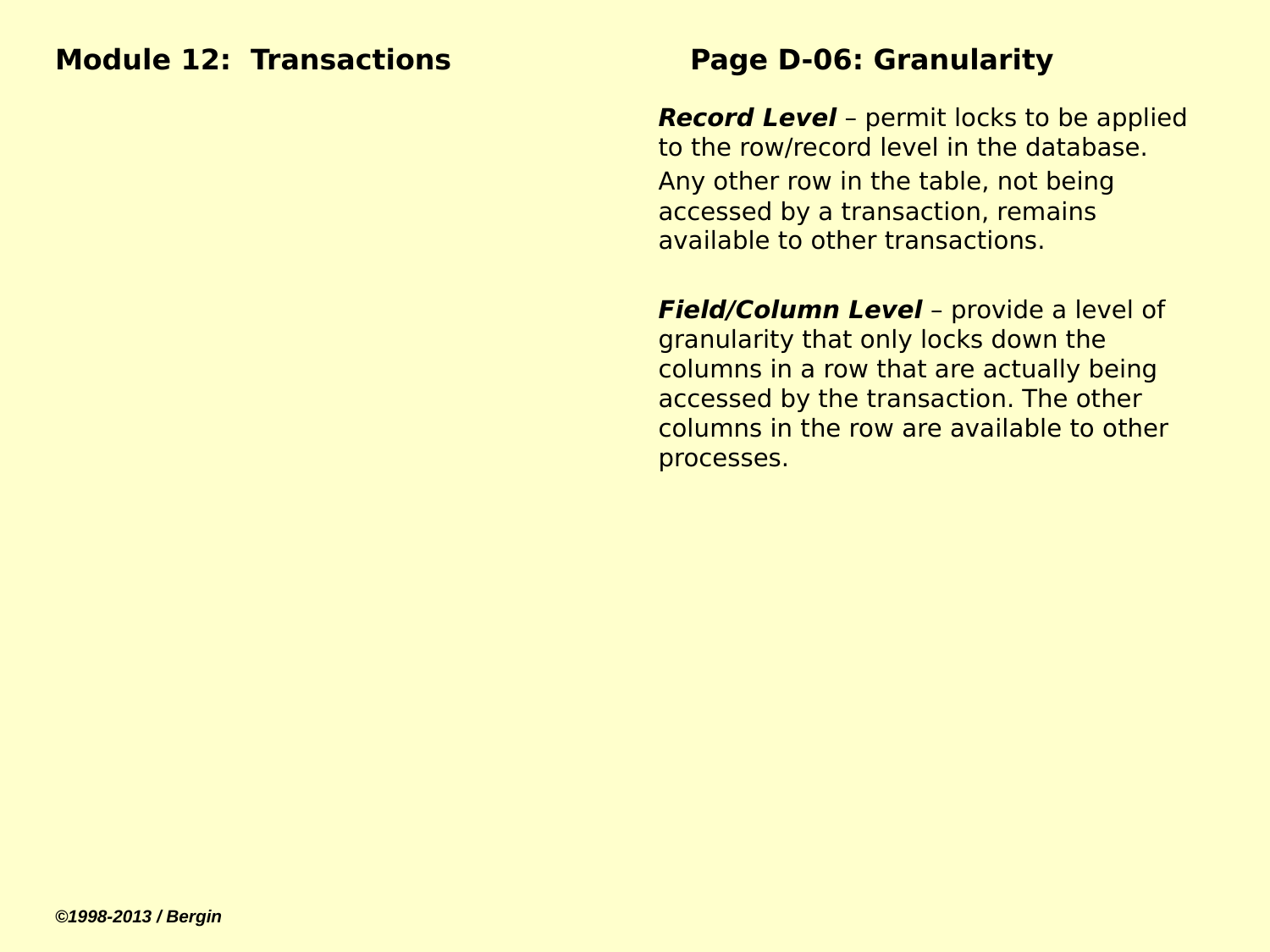

# Module 12:  Transactions		Page D-06: Granularity

Record Level – permit locks to be applied to the row/record level in the database.
Any other row in the table, not being accessed by a transaction, remains available to other transactions.

Field/Column Level – provide a level of granularity that only locks down the columns in a row that are actually being accessed by the transaction. The other columns in the row are available to other processes.
©1998-2013 / Bergin